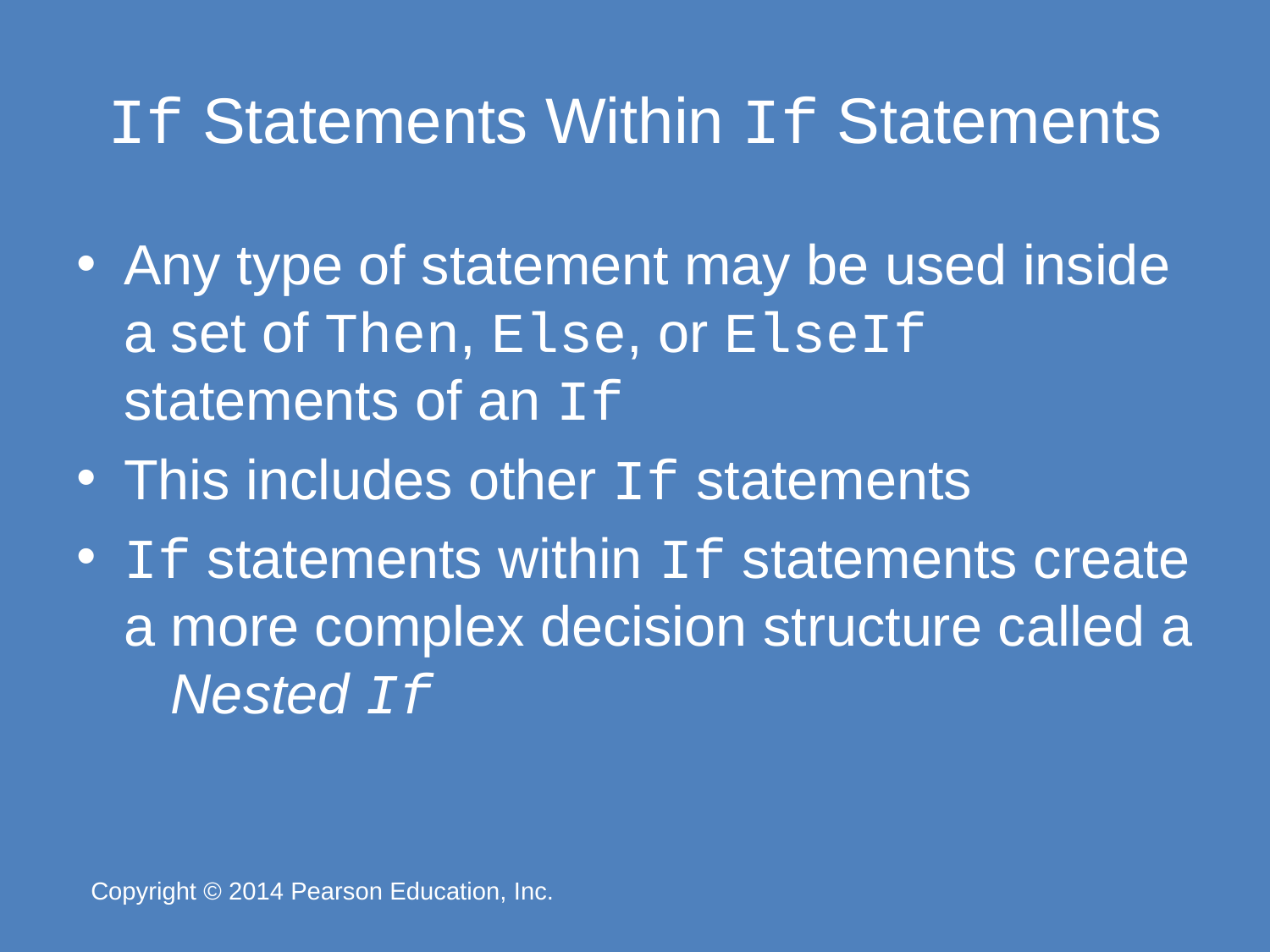

# If Statements Within If Statements
Any type of statement may be used inside a set of Then, Else, or ElseIf statements of an If
This includes other If statements
If statements within If statements create a more complex decision structure called a    Nested If